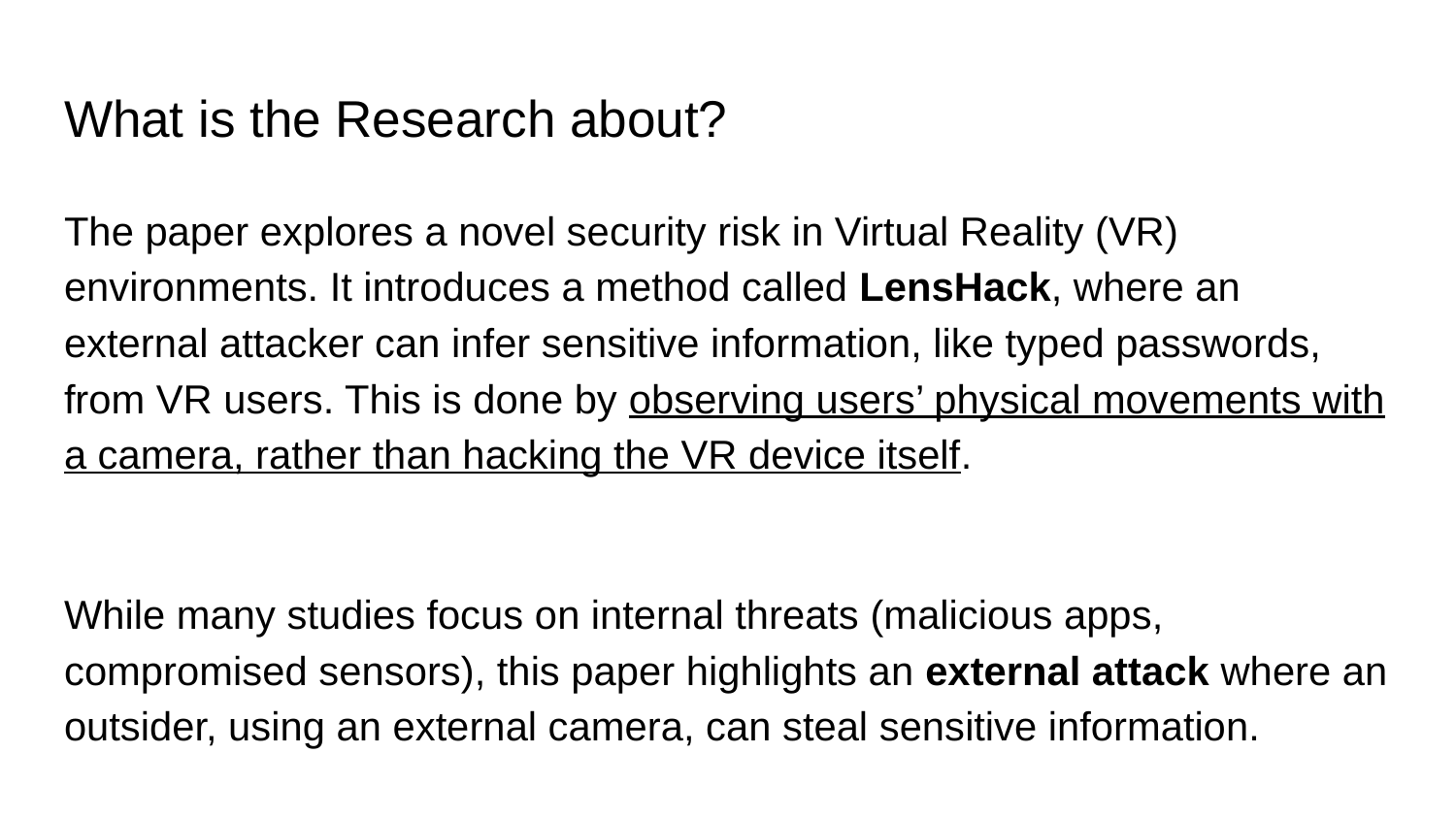

# What is the Research about?
The paper explores a novel security risk in Virtual Reality (VR) environments. It introduces a method called LensHack, where an external attacker can infer sensitive information, like typed passwords, from VR users. This is done by observing users’ physical movements with a camera, rather than hacking the VR device itself.

While many studies focus on internal threats (malicious apps, compromised sensors), this paper highlights an external attack where an outsider, using an external camera, can steal sensitive information.